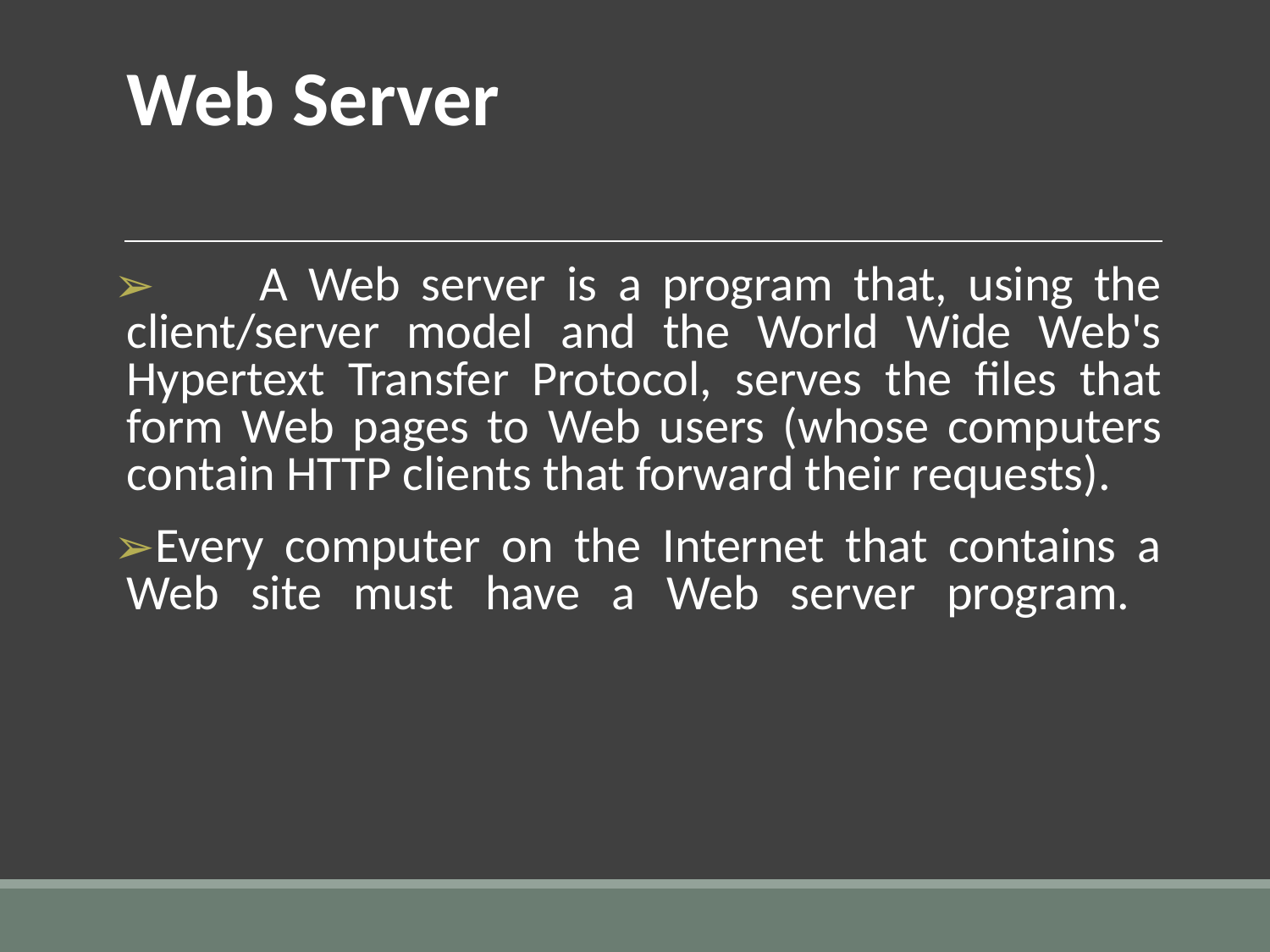

# Web Server
     A Web server is a program that, using the client/server model and the World Wide Web's Hypertext Transfer Protocol, serves the files that form Web pages to Web users (whose computers contain HTTP clients that forward their requests).
Every computer on the Internet that contains a Web site must have a Web server program.